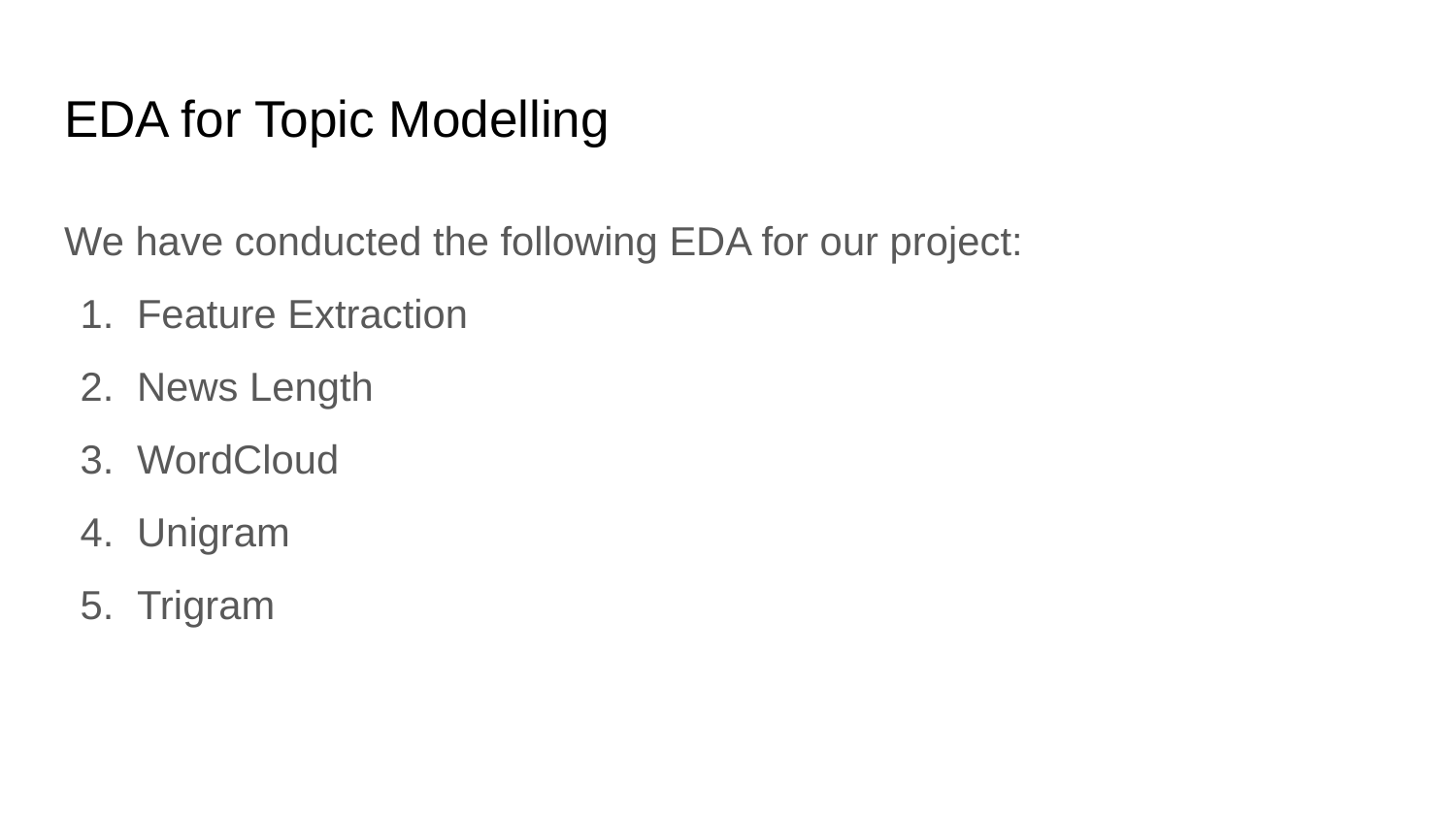

# EDA for Topic Modelling
We have conducted the following EDA for our project:
Feature Extraction
News Length
WordCloud
Unigram
Trigram